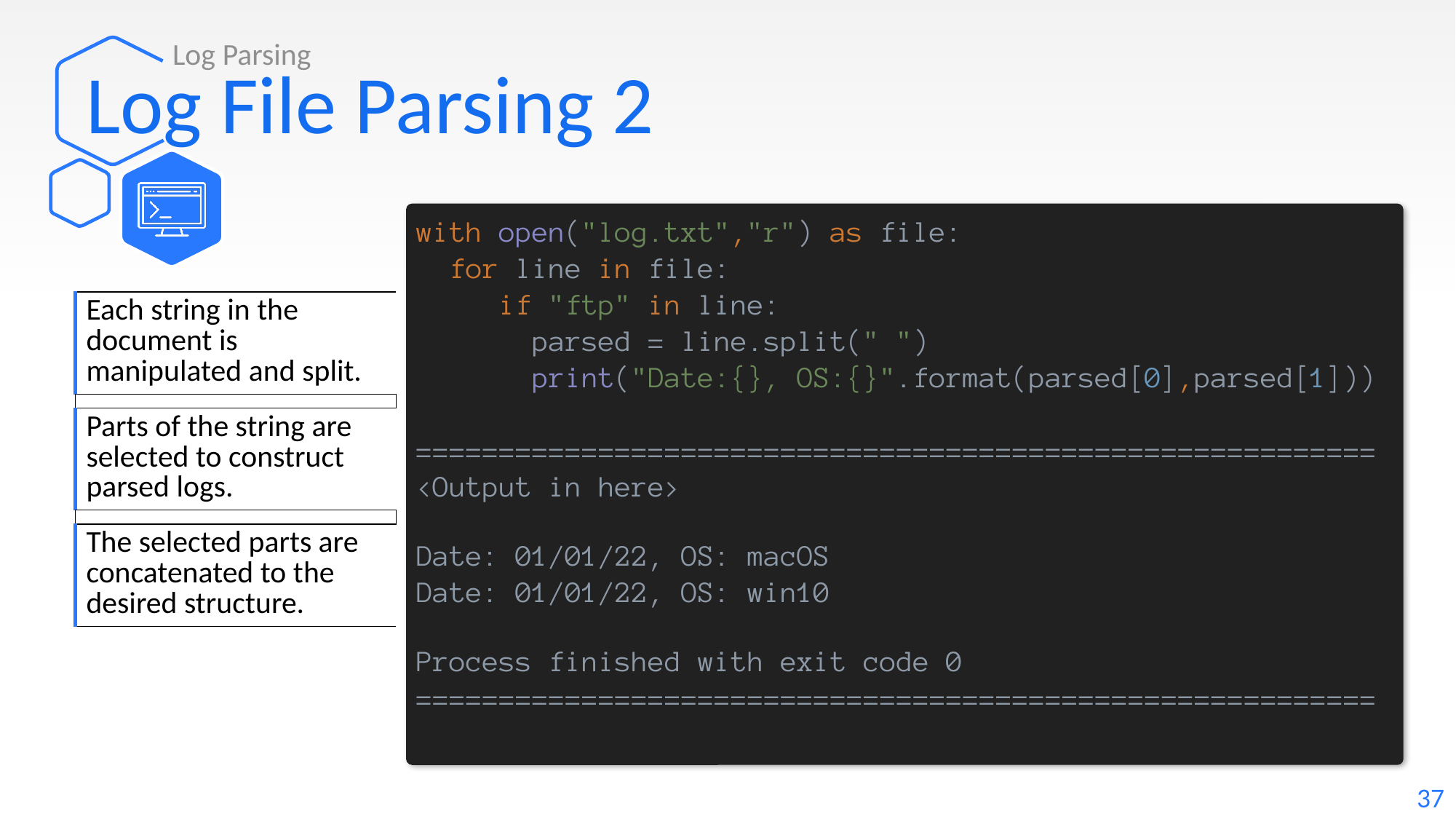

Log Parsing
# Log File Parsing 2
with open("log.txt","r") as file:
  for line in file:
     if "ftp" in line:
       parsed = line.split(" ")
       print("Date:{}, OS:{}".format(parsed[0],parsed[1]))

==========================================================
<Output in here>

Date: 01/01/22, OS: macOS
Date: 01/01/22, OS: win10

Process finished with exit code 0
==========================================================

| Each string in the document is manipulated and split. |
| --- |
|  |
| Parts of the string are selected to construct parsed logs. |
|  |
| The selected parts are concatenated to the desired structure. |